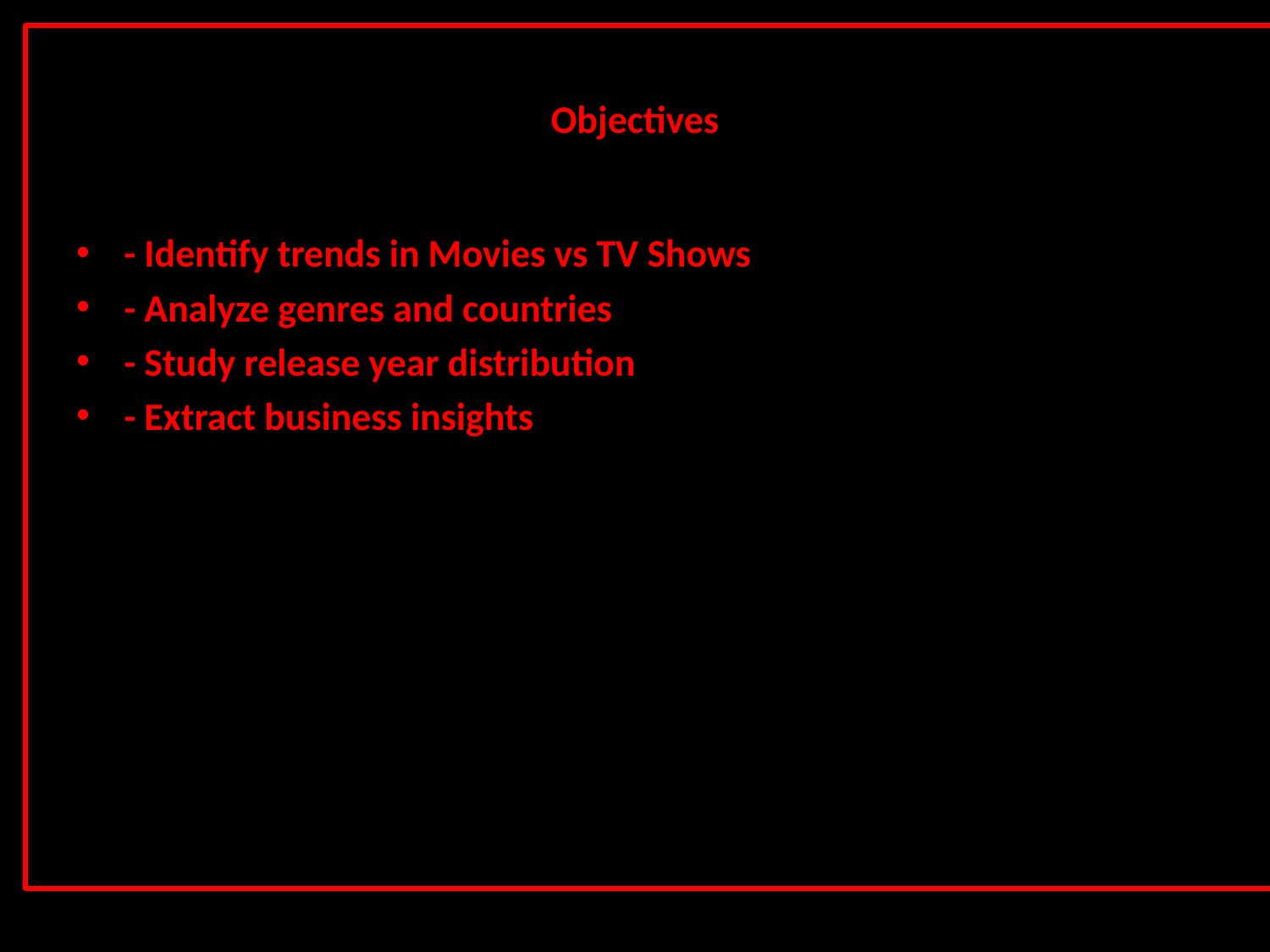

# Objectives
- Identify trends in Movies vs TV Shows
- Analyze genres and countries
- Study release year distribution
- Extract business insights